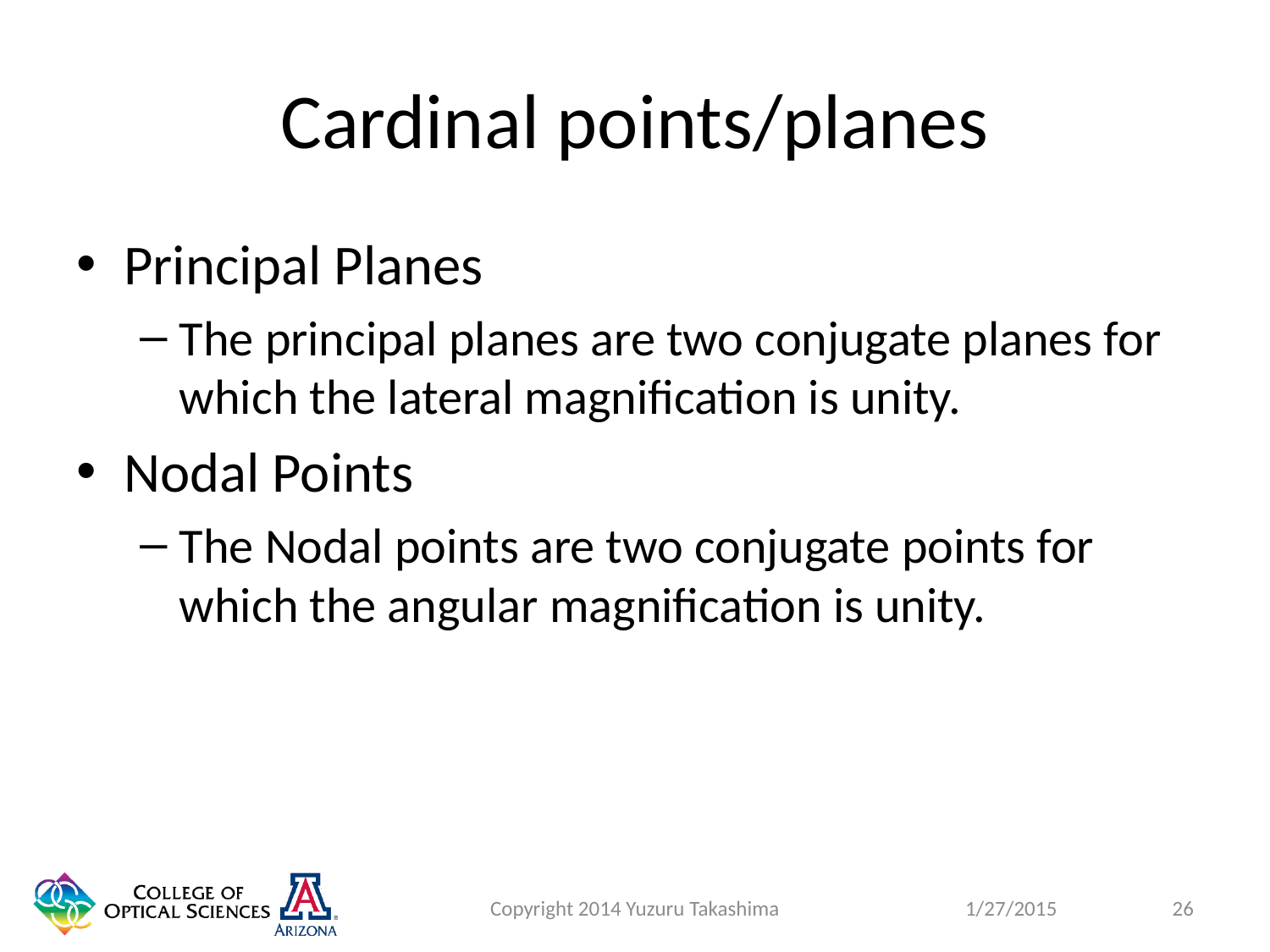

# Cardinal points/planes
Principal Planes
The principal planes are two conjugate planes for which the lateral magnification is unity.
Nodal Points
The Nodal points are two conjugate points for which the angular magnification is unity.
Copyright 2014 Yuzuru Takashima
26
1/27/2015